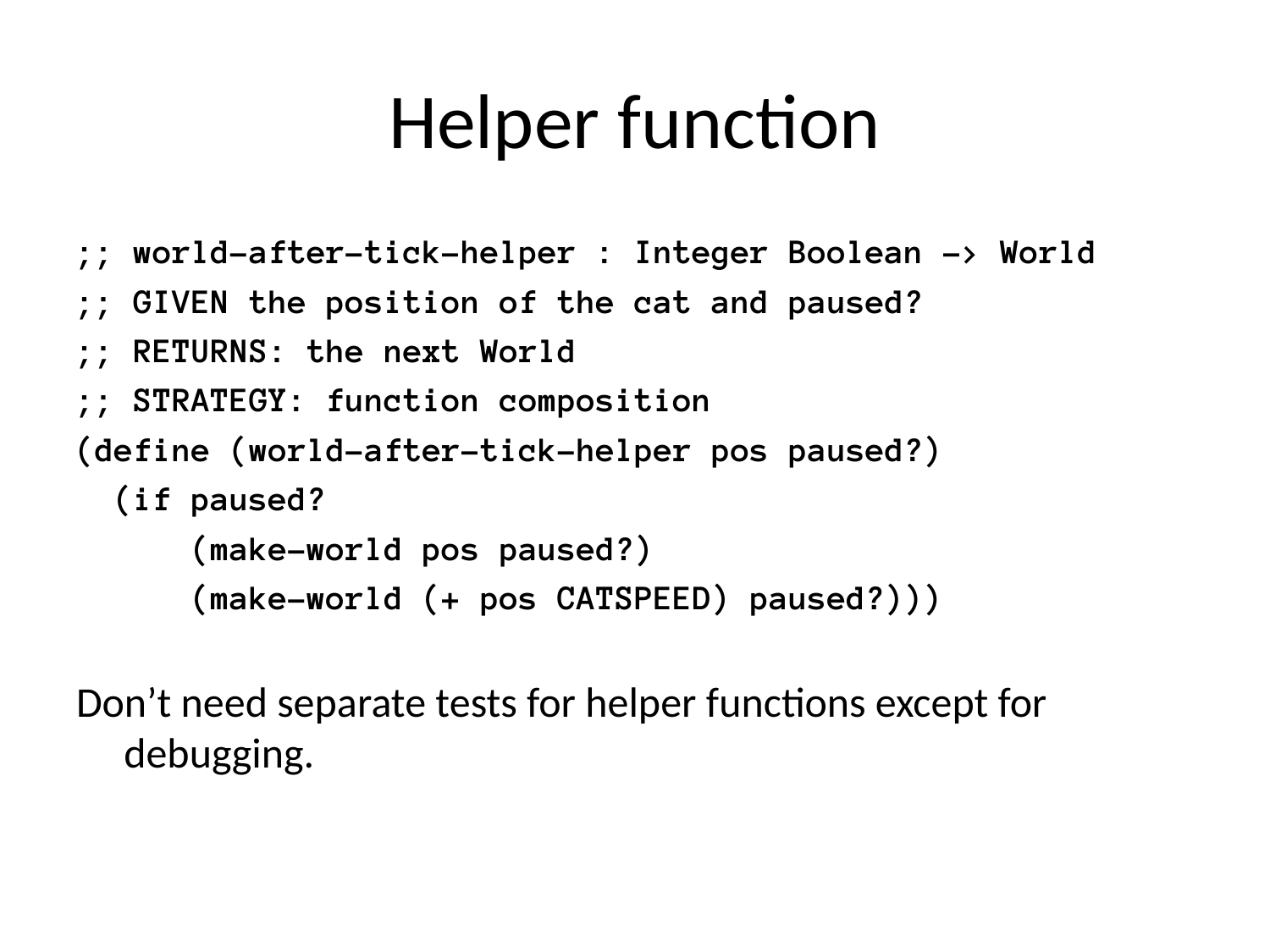

# Helper function
;; world-after-tick-helper : Integer Boolean -> World
;; GIVEN the position of the cat and paused?
;; RETURNS: the next World
;; STRATEGY: function composition
(define (world-after-tick-helper pos paused?)
  (if paused?
      (make-world pos paused?)
      (make-world (+ pos CATSPEED) paused?)))

Don’t need separate tests for helper functions except for debugging.